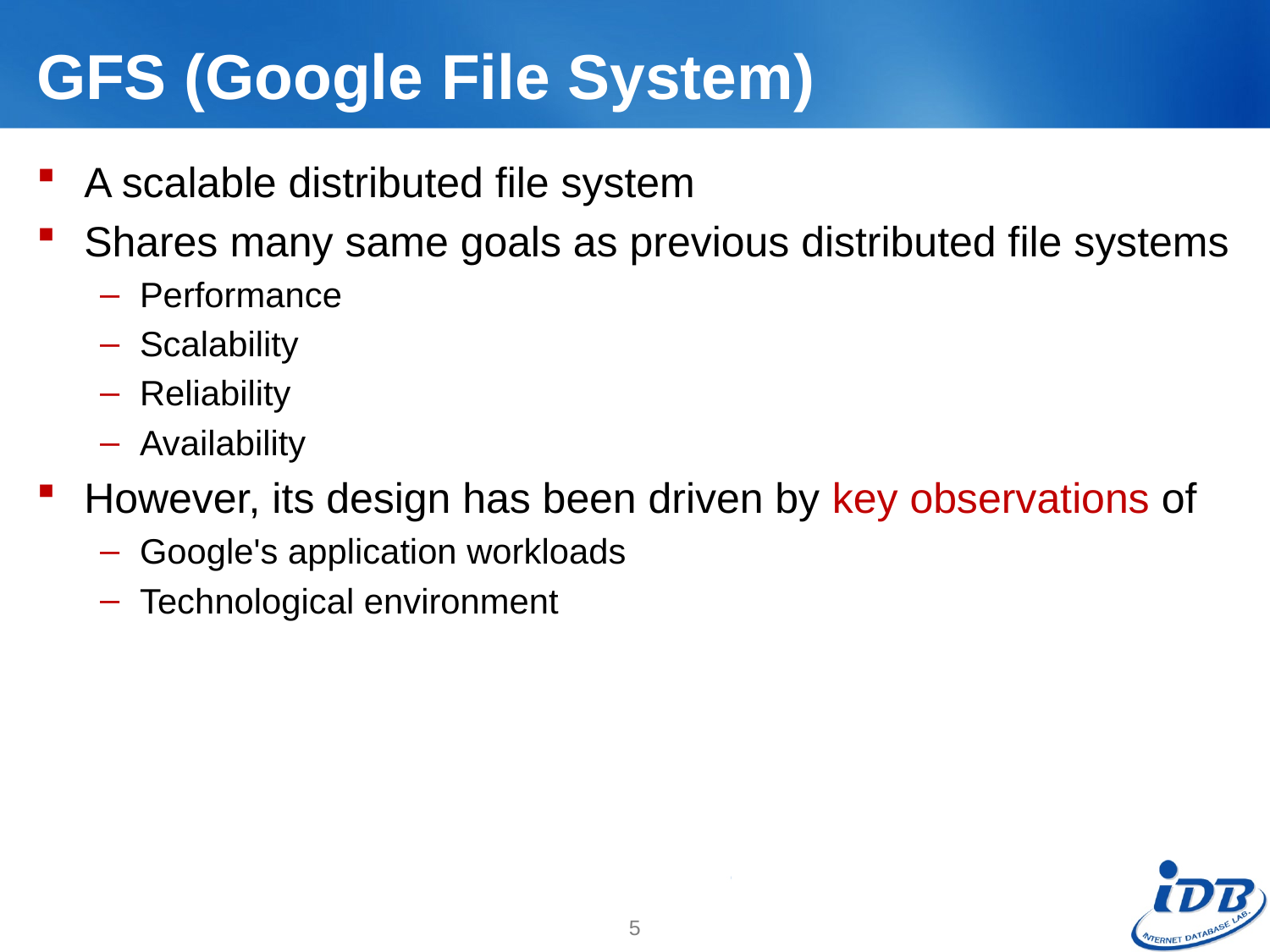

# GFS (Google File System)
A scalable distributed file system
Shares many same goals as previous distributed file systems
Performance
Scalability
Reliability
Availability
However, its design has been driven by key observations of
Google's application workloads
Technological environment

5